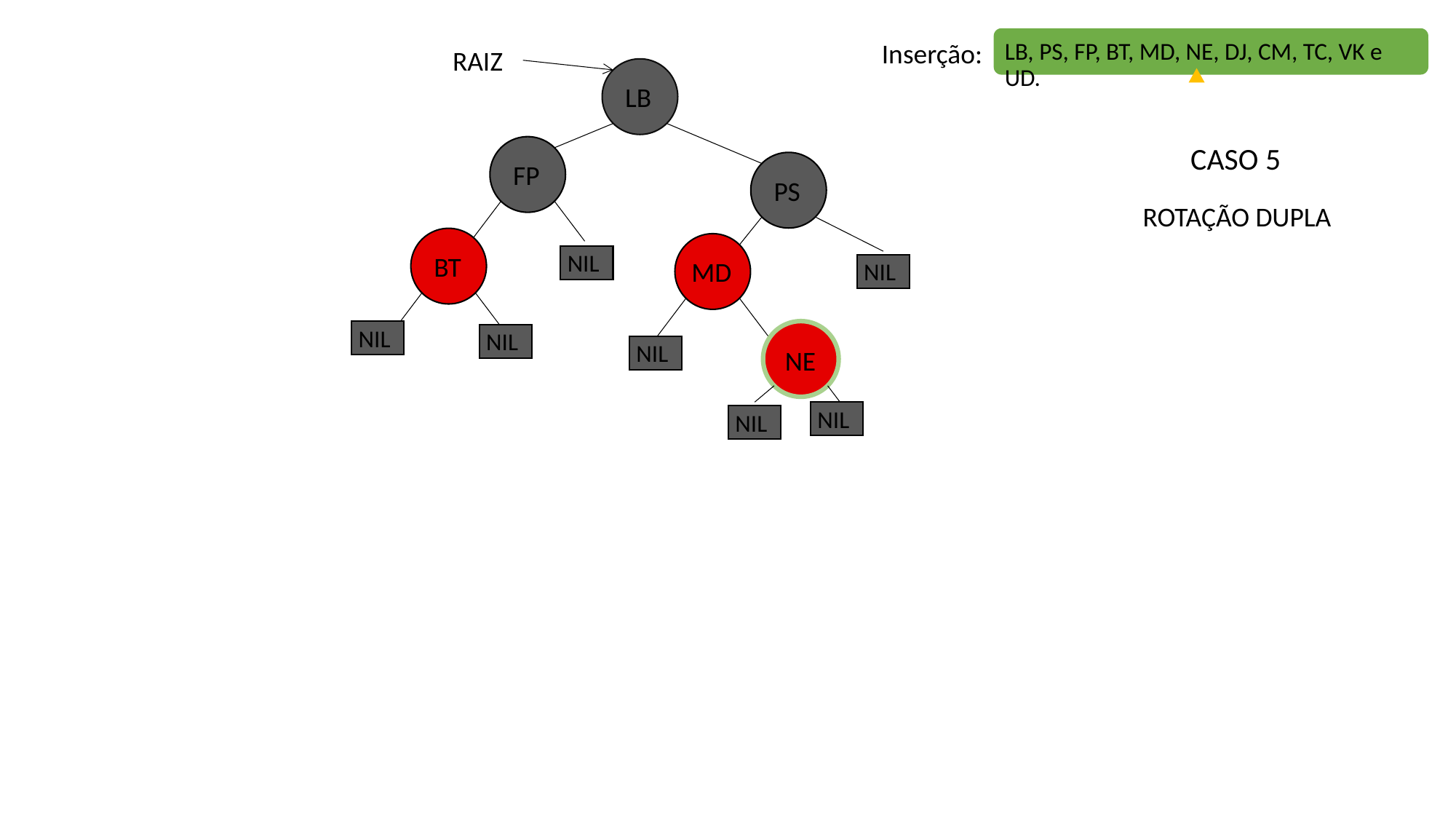

Inserção:
LB, PS, FP, BT, MD, NE, DJ, CM, TC, VK e UD.
RAIZ

LB
CASO 5

FP

PS
ROTAÇÃO DUPLA

NIL

BT
MD
NIL

NIL

NIL

NIL

NE
NIL

NIL